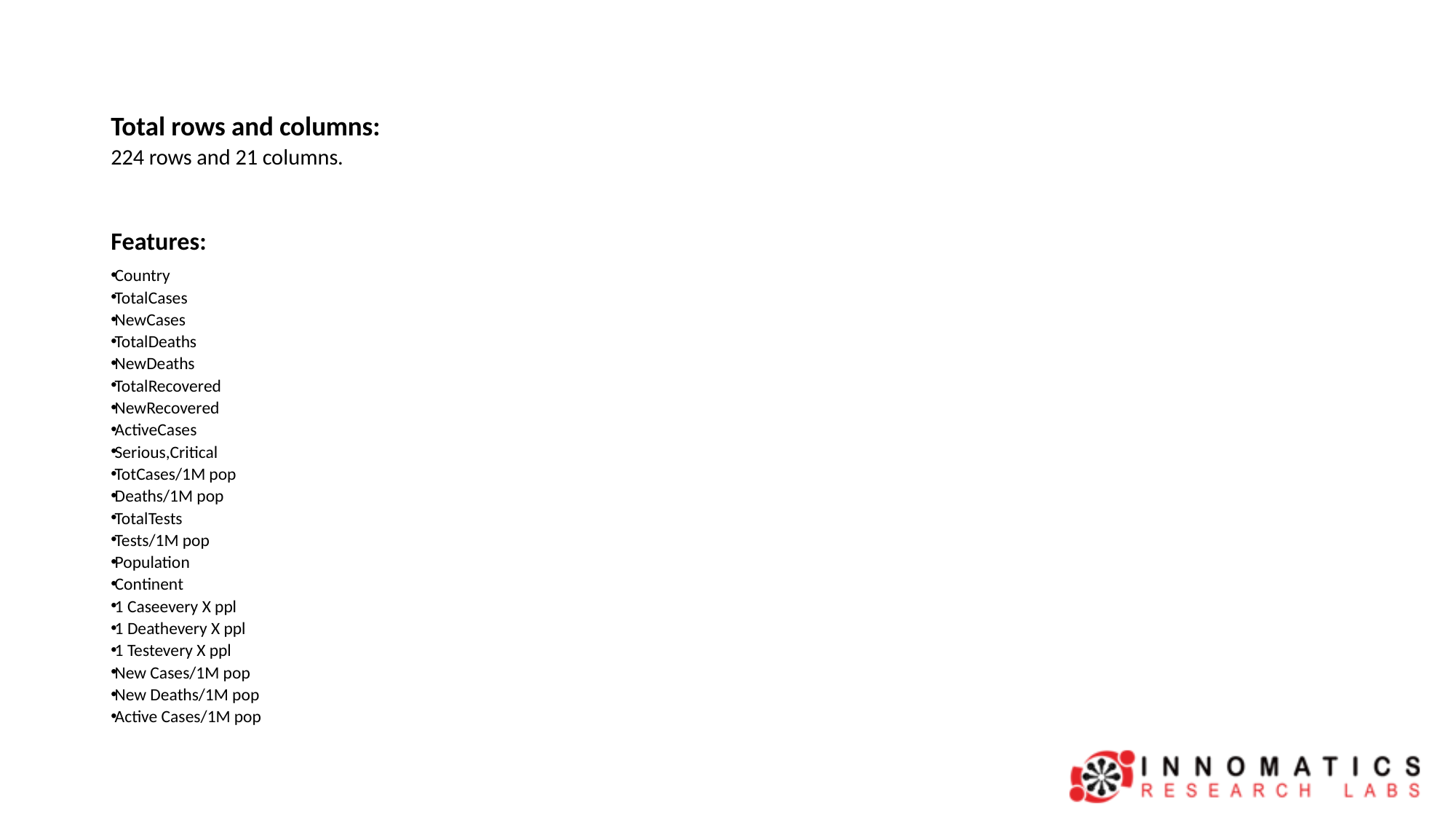

# Total rows and columns: 224 rows and 21 columns.
Features:
Country
TotalCases
NewCases
TotalDeaths
NewDeaths
TotalRecovered
NewRecovered
ActiveCases
Serious,Critical
TotCases/1M pop
Deaths/1M pop
TotalTests
Tests/1M pop
Population
Continent
1 Caseevery X ppl
1 Deathevery X ppl
1 Testevery X ppl
New Cases/1M pop
New Deaths/1M pop
Active Cases/1M pop